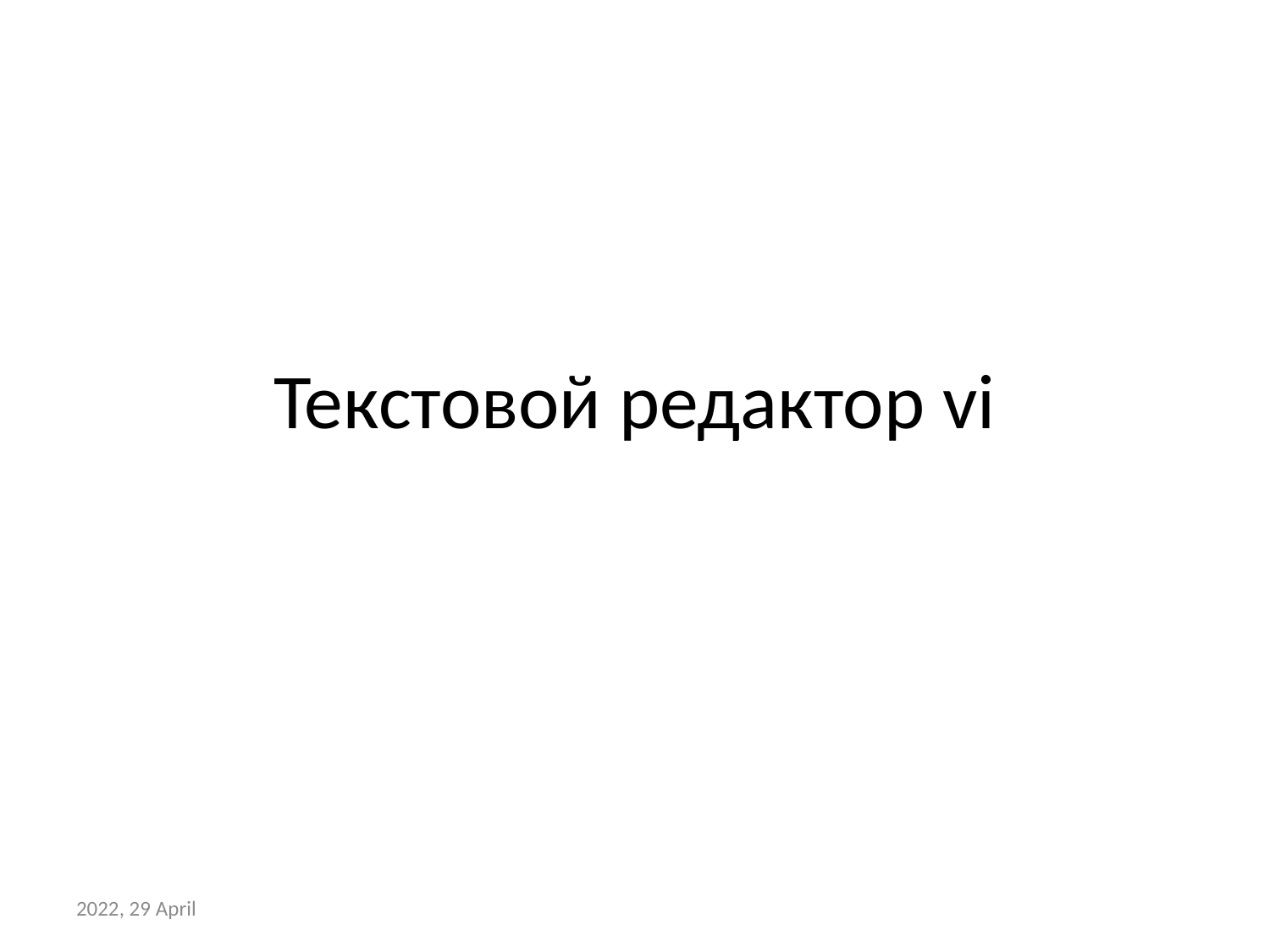

# Текстовой редактор vi

2022, 29 April